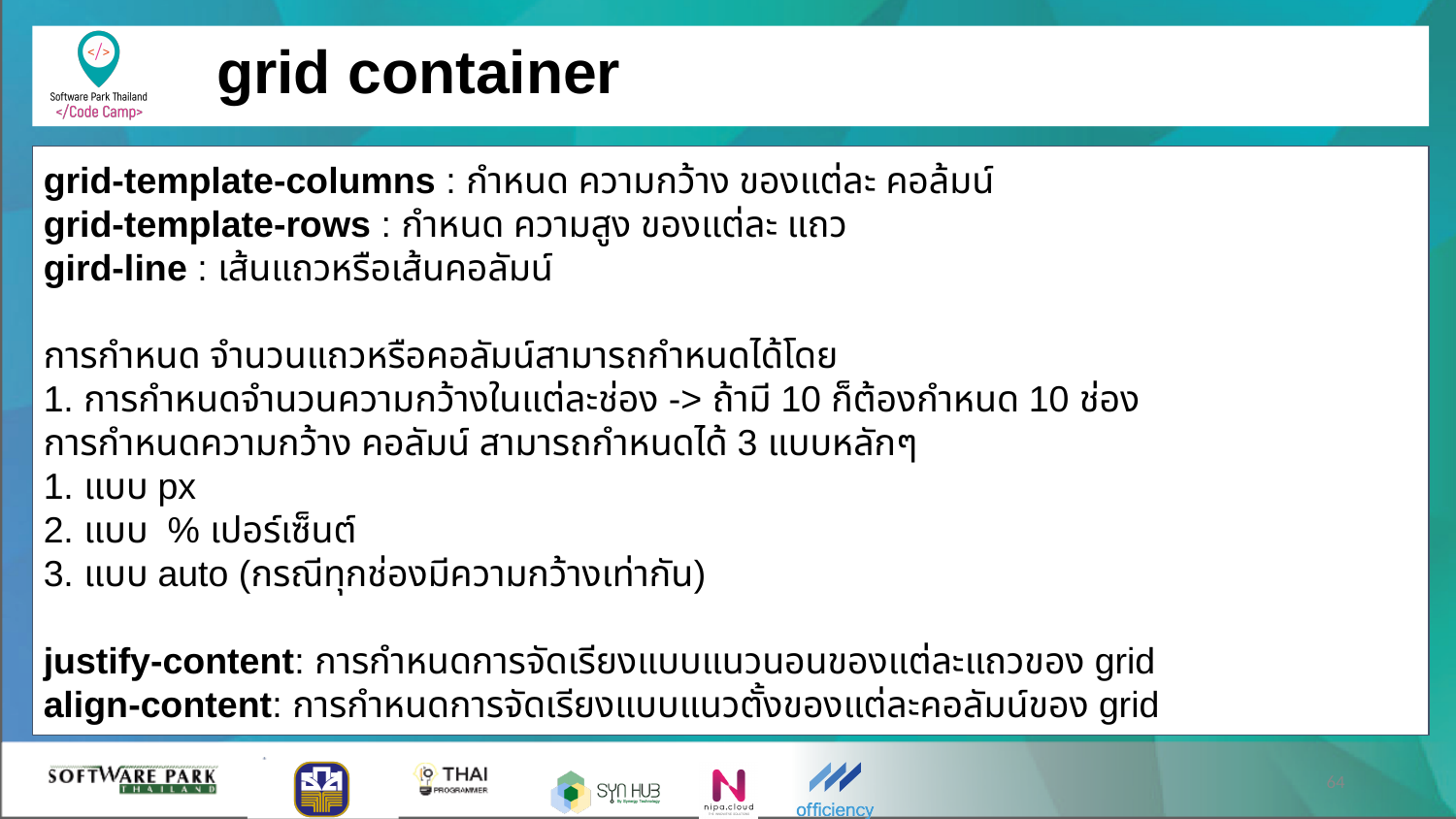

# grid container
grid-template-columns : กำหนด ความกว้าง ของแต่ละ คอล้มน์
grid-template-rows : กำหนด ความสูง ของแต่ละ แถว
gird-line : เส้นแถวหรือเส้นคอลัมน์

การกำหนด จำนวนแถวหรือคอลัมน์สามารถกำหนดได้โดย
1. การกำหนดจำนวนความกว้างในแต่ละช่อง -> ถ้ามี 10 ก็ต้องกำหนด 10 ช่อง
การกำหนดความกว้าง คอลัมน์ สามารถกำหนดได้ 3 แบบหลักๆ
1. แบบ px
2. แบบ  % เปอร์เซ็นต์
3. แบบ auto (กรณีทุกช่องมีความกว้างเท่ากัน)

justify-content: การกำหนดการจัดเรียงแบบแนวนอนของแต่ละแถวของ grid
align-content: การกำหนดการจัดเรียงแบบแนวตั้งของแต่ละคอลัมน์ของ grid
64